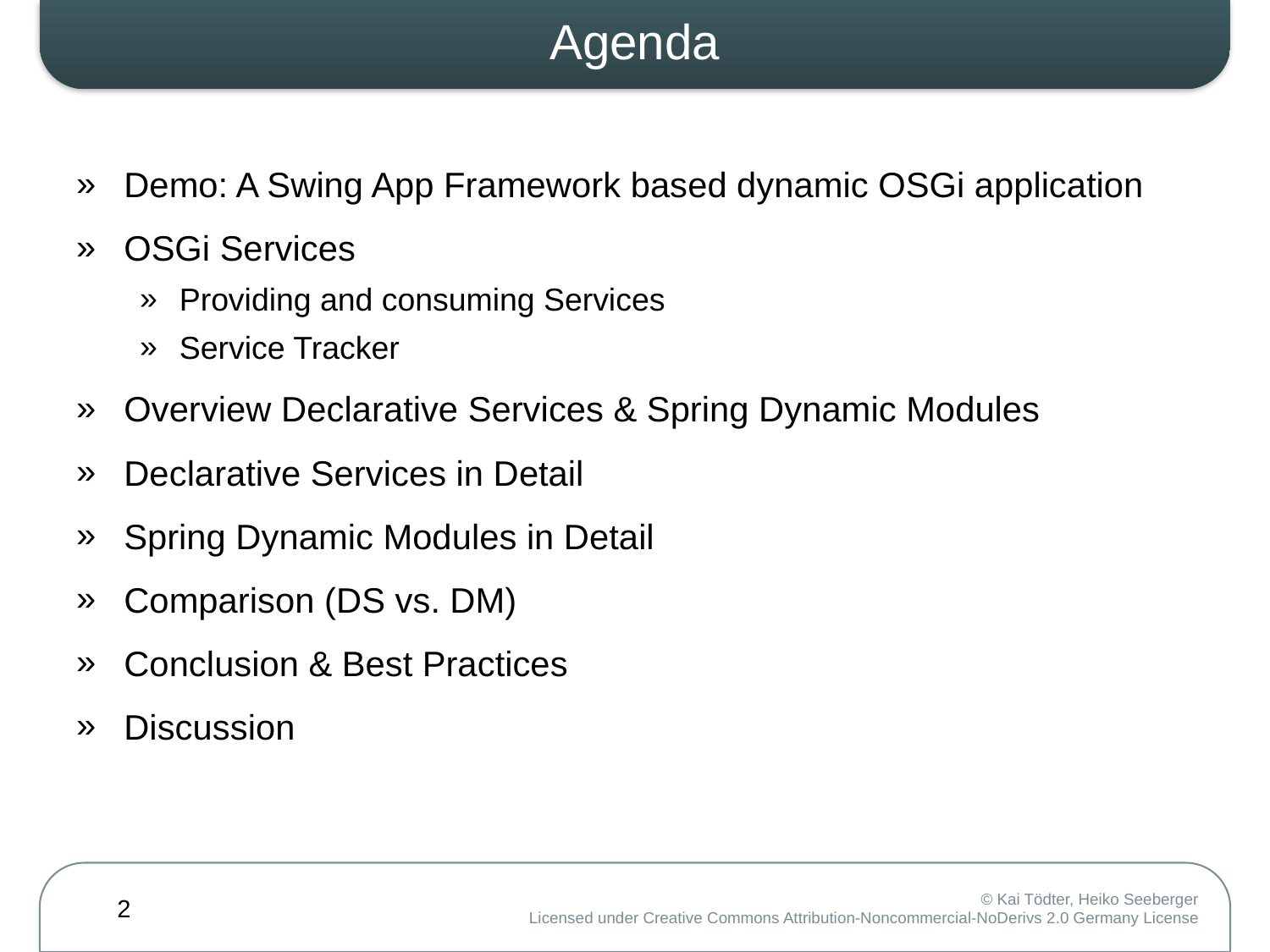

# Agenda
Demo: A Swing App Framework based dynamic OSGi application
OSGi Services
Providing and consuming Services
Service Tracker
Overview Declarative Services & Spring Dynamic Modules
Declarative Services in Detail
Spring Dynamic Modules in Detail
Comparison (DS vs. DM)
Conclusion & Best Practices
Discussion
2